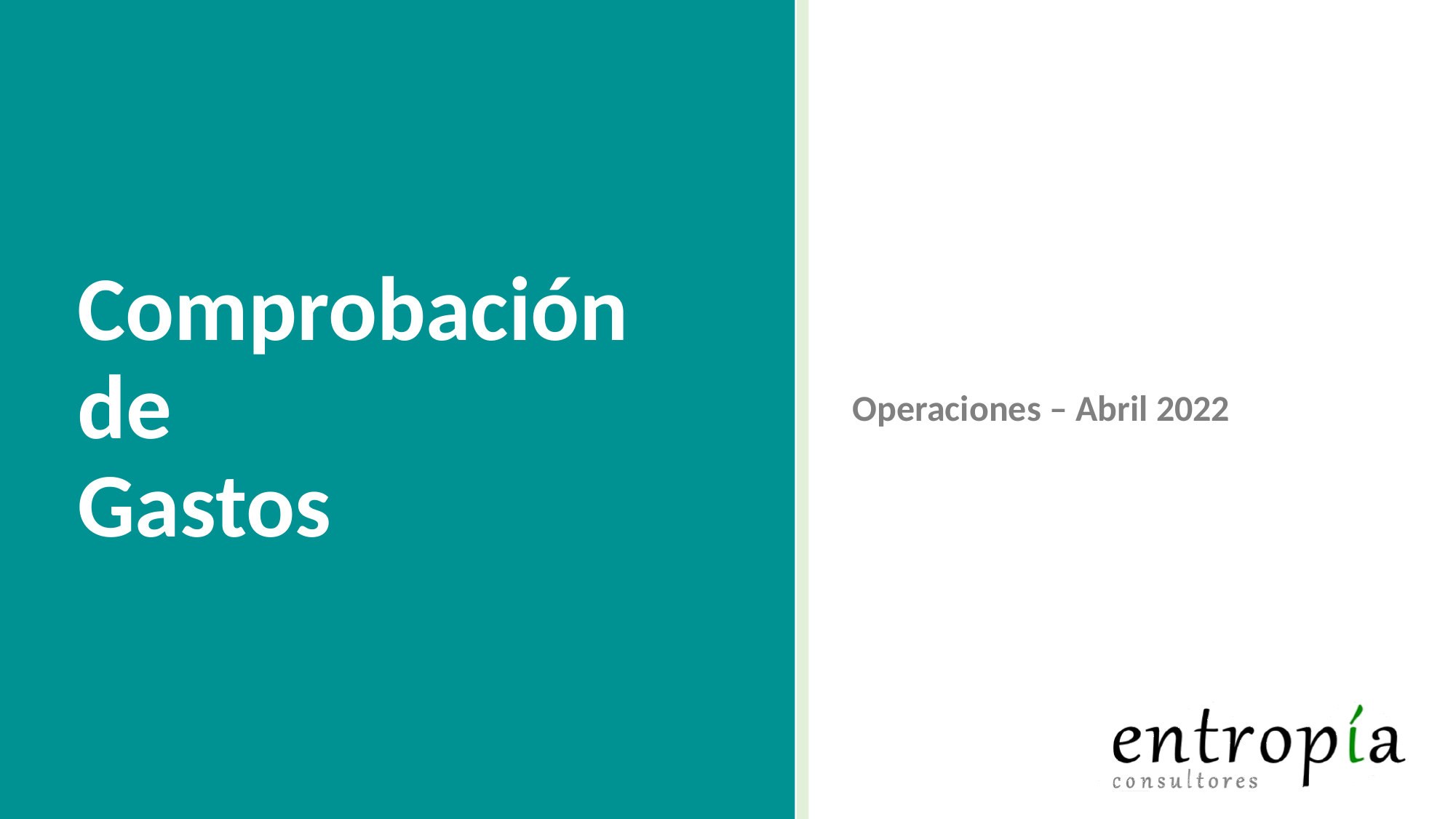

# Comprobación de Gastos
Operaciones – Abril 2022